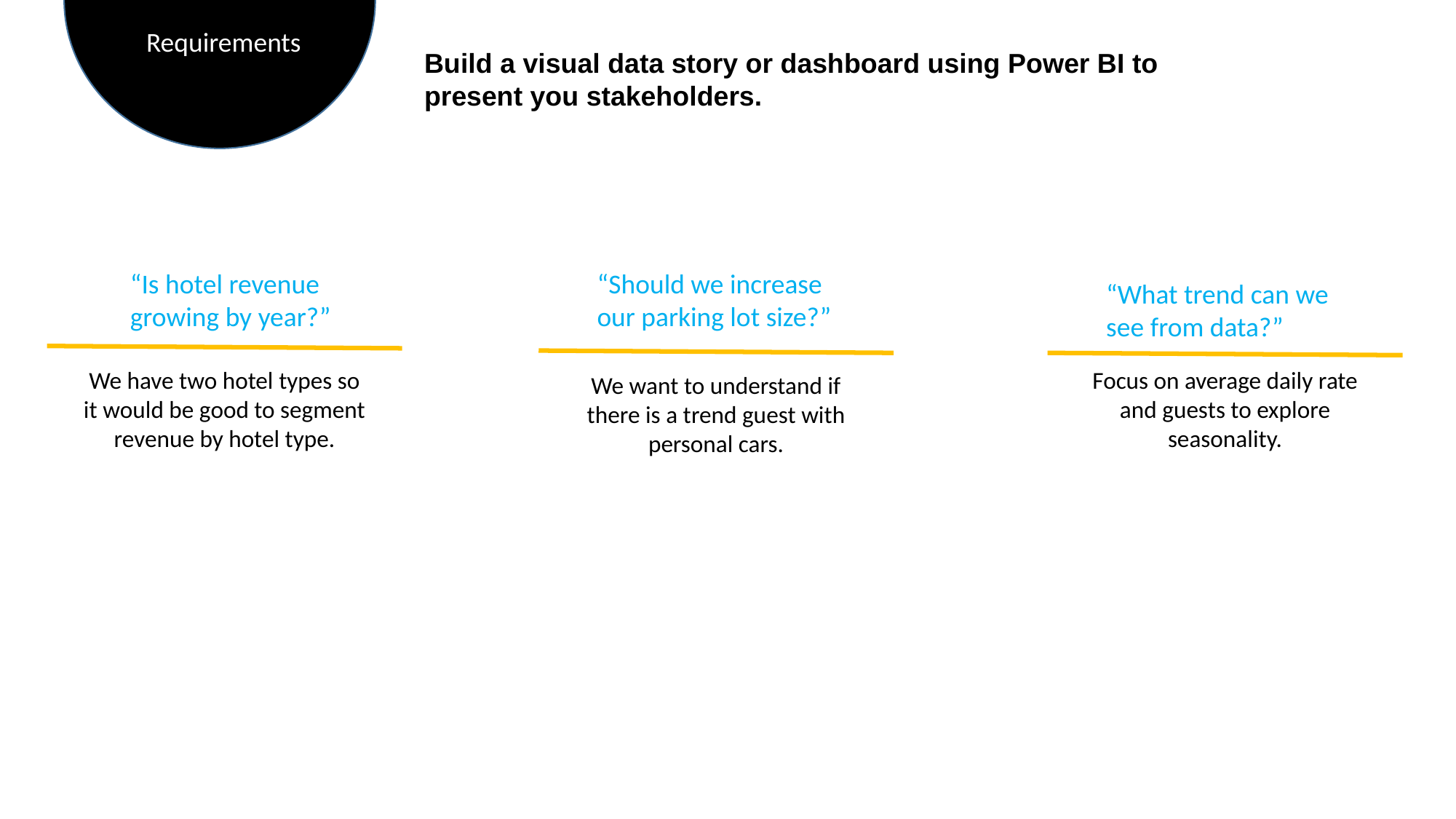

Requirements
Build a visual data story or dashboard using Power BI to present you stakeholders.
“Is hotel revenue growing by year?”
“Should we increase our parking lot size?”
“What trend can we see from data?”
Focus on average daily rate and guests to explore seasonality.
We have two hotel types so it would be good to segment revenue by hotel type.
We want to understand if there is a trend guest with personal cars.